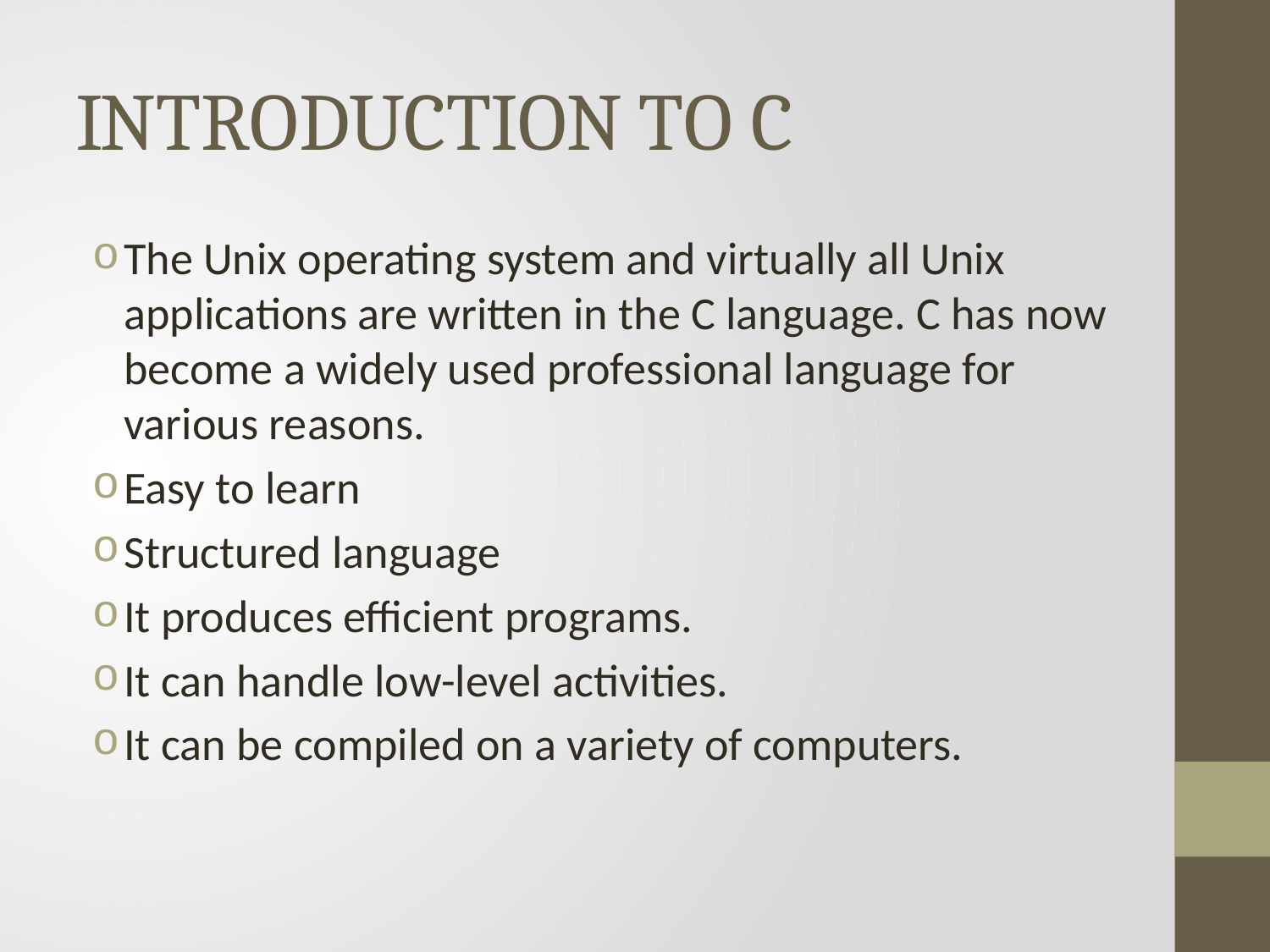

# INTRODUCTION TO C
The Unix operating system and virtually all Unix applications are written in the C language. C has now become a widely used professional language for various reasons.
Easy to learn
Structured language
It produces efficient programs.
It can handle low-level activities.
It can be compiled on a variety of computers.